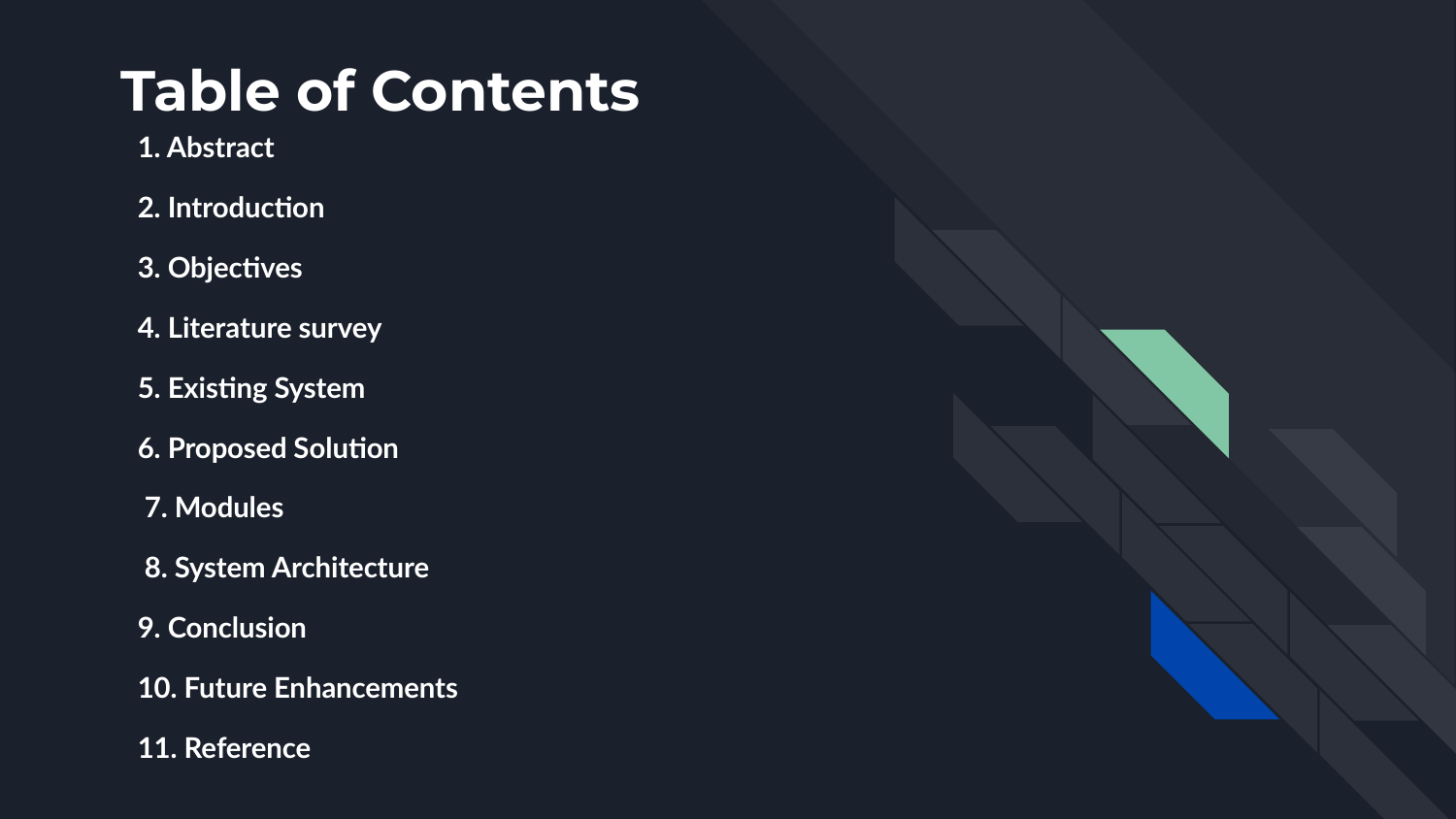

# Table of Contents
1. Abstract
2. Introduction
3. Objectives
4. Literature survey
5. Existing System
6. Proposed Solution
 7. Modules
 8. System Architecture
9. Conclusion
10. Future Enhancements
11. Reference